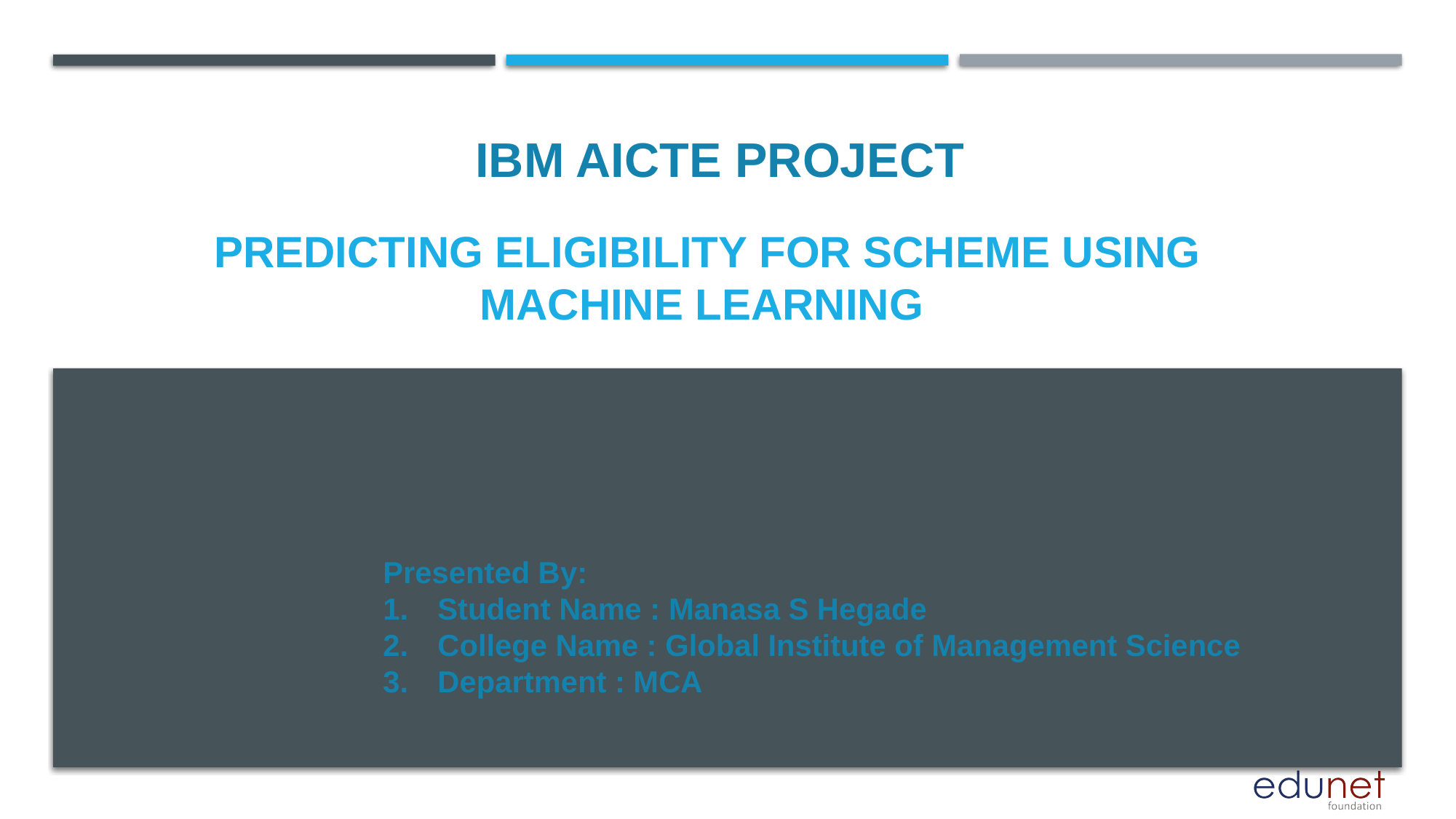

IBM AICTE PROJECT
# Predicting eligibility for scheme using machine learning
Presented By:
Student Name : Manasa S Hegade
College Name : Global Institute of Management Science
Department : MCA